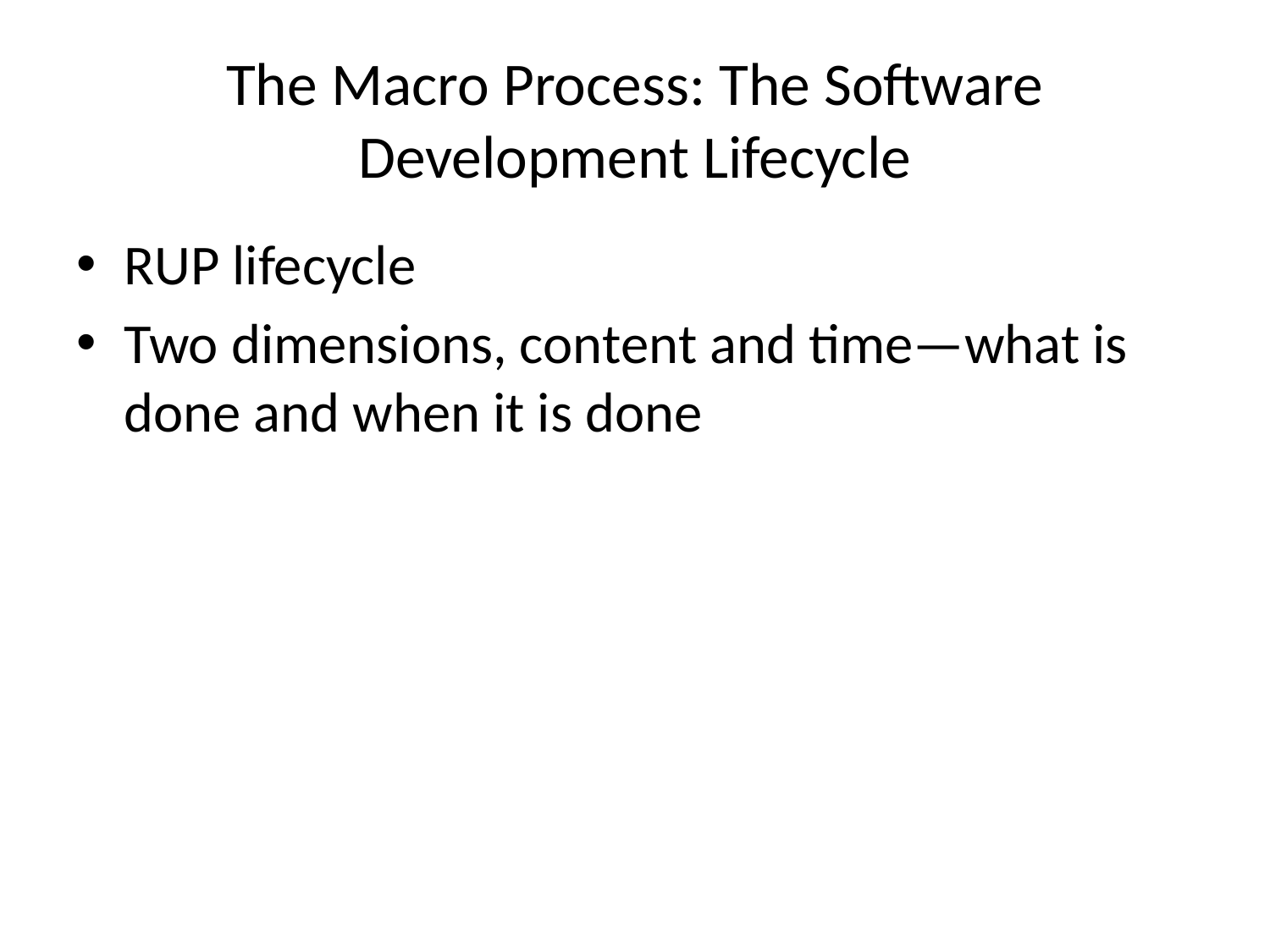

# The Macro Process: The Software Development Lifecycle
RUP lifecycle
Two dimensions, content and time—what is done and when it is done